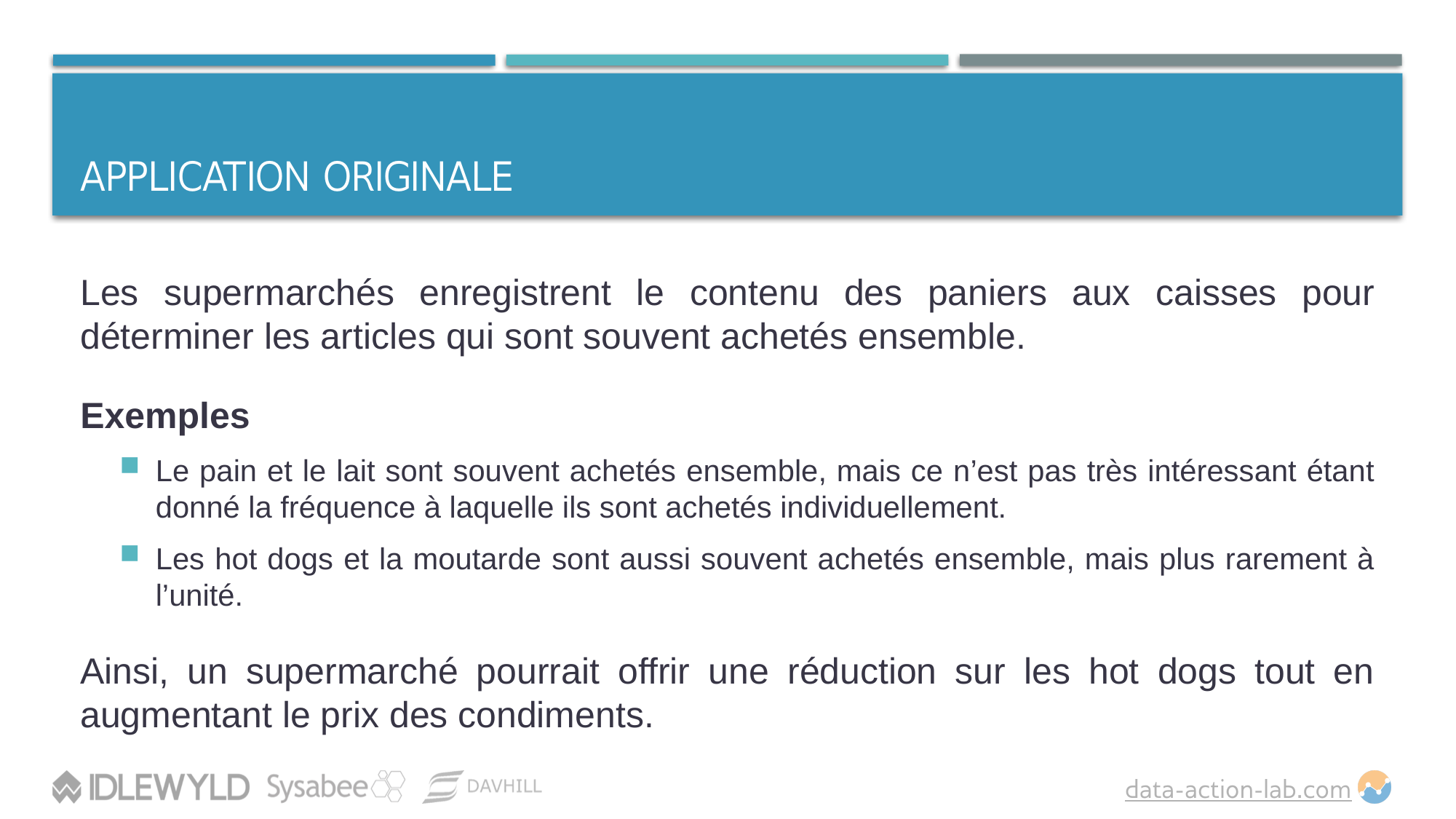

# Application originale
Les supermarchés enregistrent le contenu des paniers aux caisses pour déterminer les articles qui sont souvent achetés ensemble.

Exemples
Le pain et le lait sont souvent achetés ensemble, mais ce n’est pas très intéressant étant donné la fréquence à laquelle ils sont achetés individuellement.
Les hot dogs et la moutarde sont aussi souvent achetés ensemble, mais plus rarement à l’unité.

Ainsi, un supermarché pourrait offrir une réduction sur les hot dogs tout en augmentant le prix des condiments.